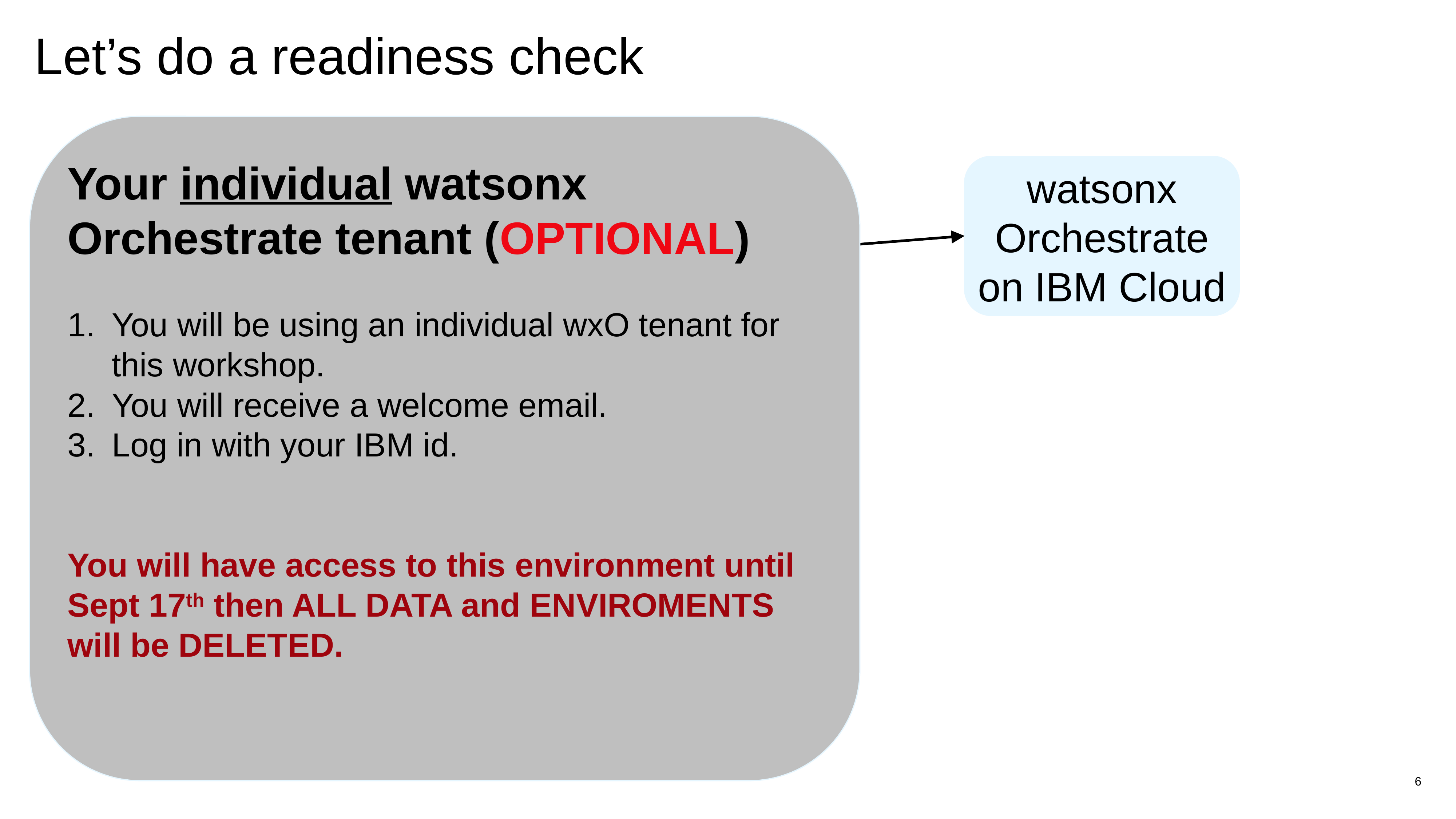

# Let’s do a readiness check
Your individual watsonx Orchestrate tenant (OPTIONAL)

You will be using an individual wxO tenant for this workshop.
You will receive a welcome email.
Log in with your IBM id.

You will have access to this environment until Sept 17th then ALL DATA and ENVIROMENTS will be DELETED.
workshop Slack
watsonx Orchestrate on IBM Cloud
Internet
Laptop
You

6